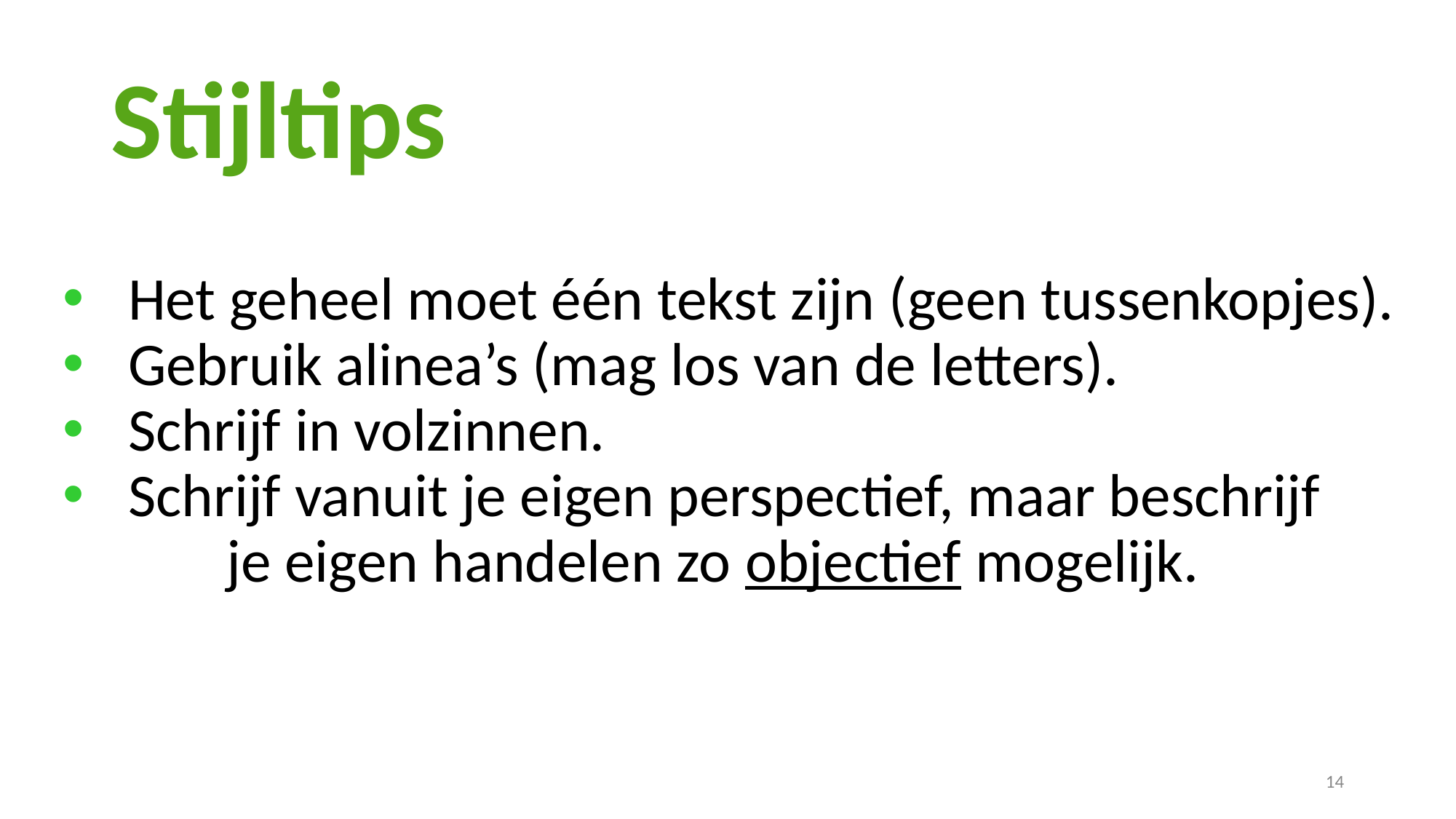

# Stijltips
Het geheel moet één tekst zijn (geen tussenkopjes).
Gebruik alinea’s (mag los van de letters).
Schrijf in volzinnen.
Schrijf vanuit je eigen perspectief, maar beschrijf
	je eigen handelen zo objectief mogelijk.

14